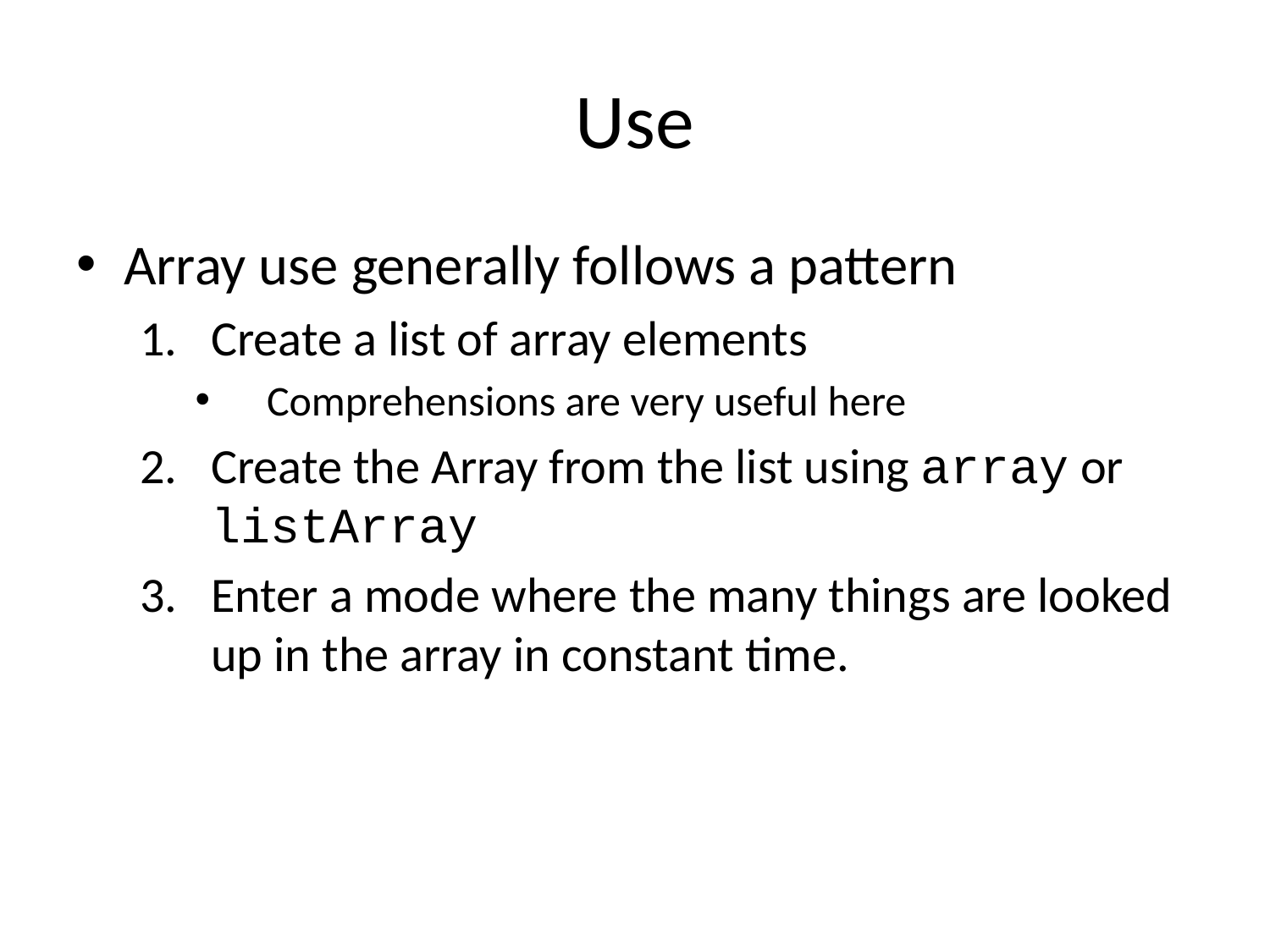

# Use
Array use generally follows a pattern
Create a list of array elements
Comprehensions are very useful here
Create the Array from the list using array or listArray
Enter a mode where the many things are looked up in the array in constant time.